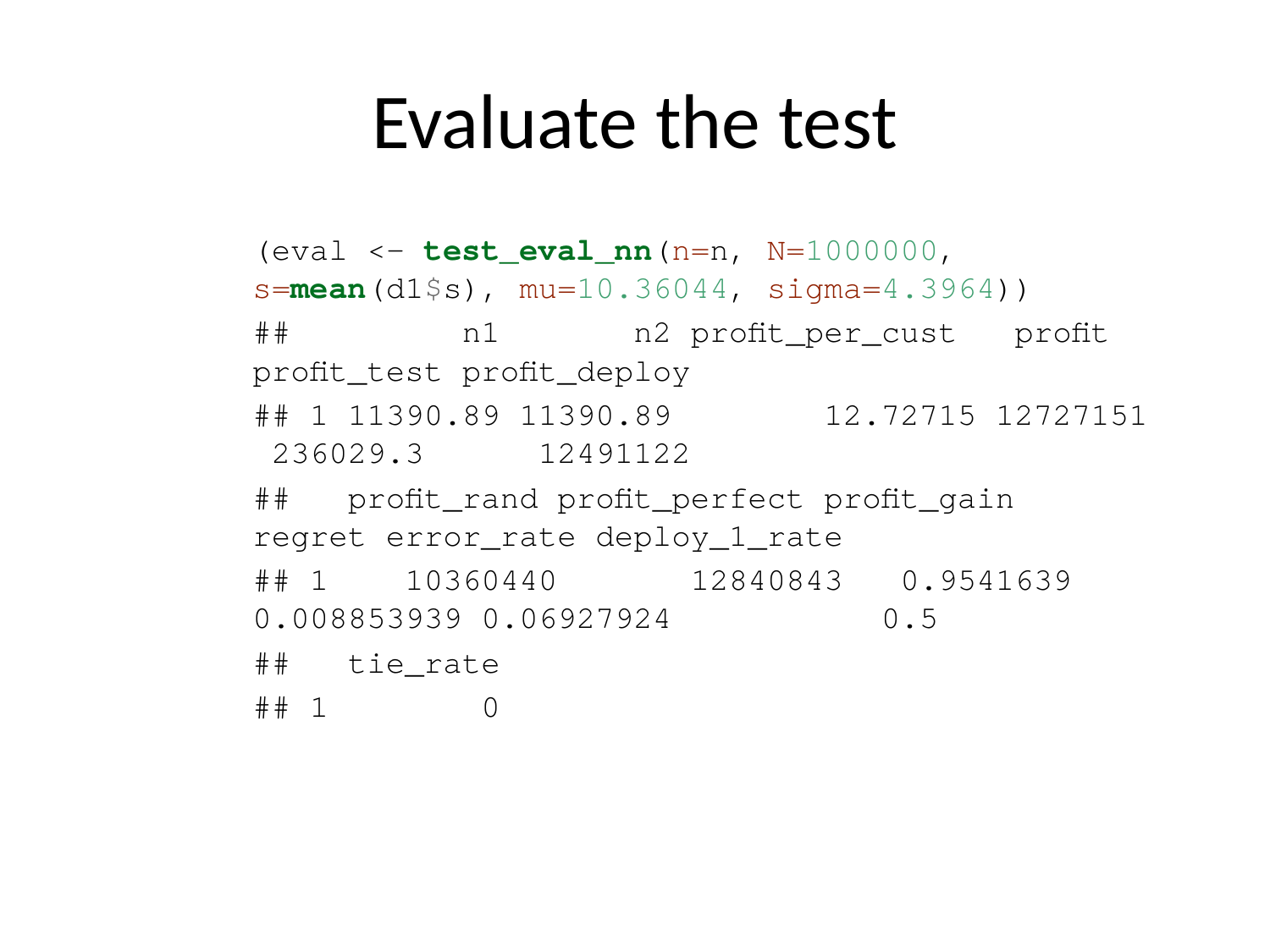

# Evaluate the test
(eval <- test_eval_nn(n=n, N=1000000, s=mean(d1$s), mu=10.36044, sigma=4.3964))
##         n1       n2 profit_per_cust   profit profit_test profit_deploy
## 1 11390.89 11390.89        12.72715 12727151    236029.3      12491122
##   profit_rand profit_perfect profit_gain      regret error_rate deploy_1_rate
## 1    10360440       12840843   0.9541639 0.008853939 0.06927924           0.5
##   tie_rate
## 1        0